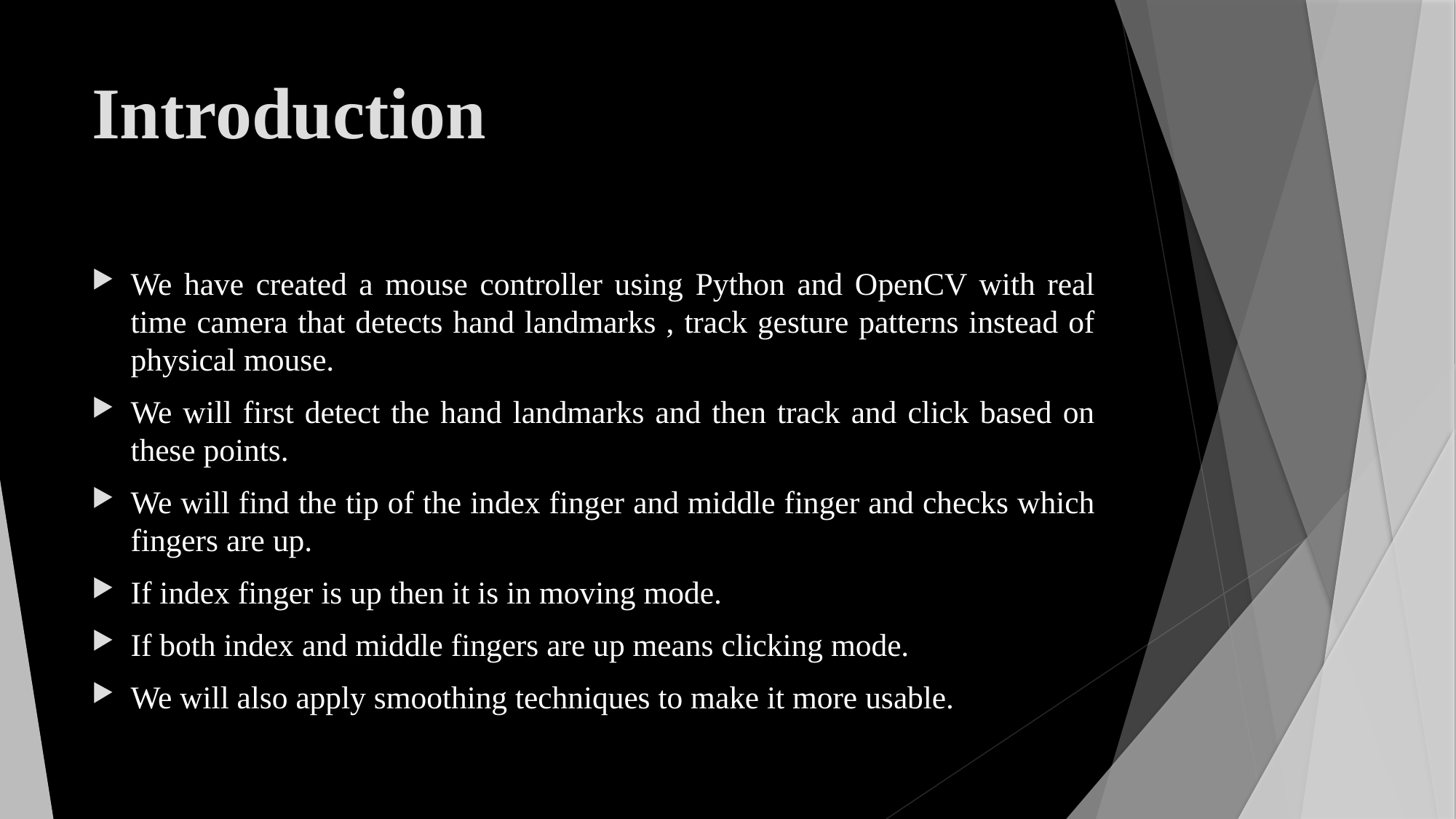

# Introduction
We have created a mouse controller using Python and OpenCV with real time camera that detects hand landmarks , track gesture patterns instead of physical mouse.
We will first detect the hand landmarks and then track and click based on these points.
We will find the tip of the index finger and middle finger and checks which fingers are up.
If index finger is up then it is in moving mode.
If both index and middle fingers are up means clicking mode.
We will also apply smoothing techniques to make it more usable.